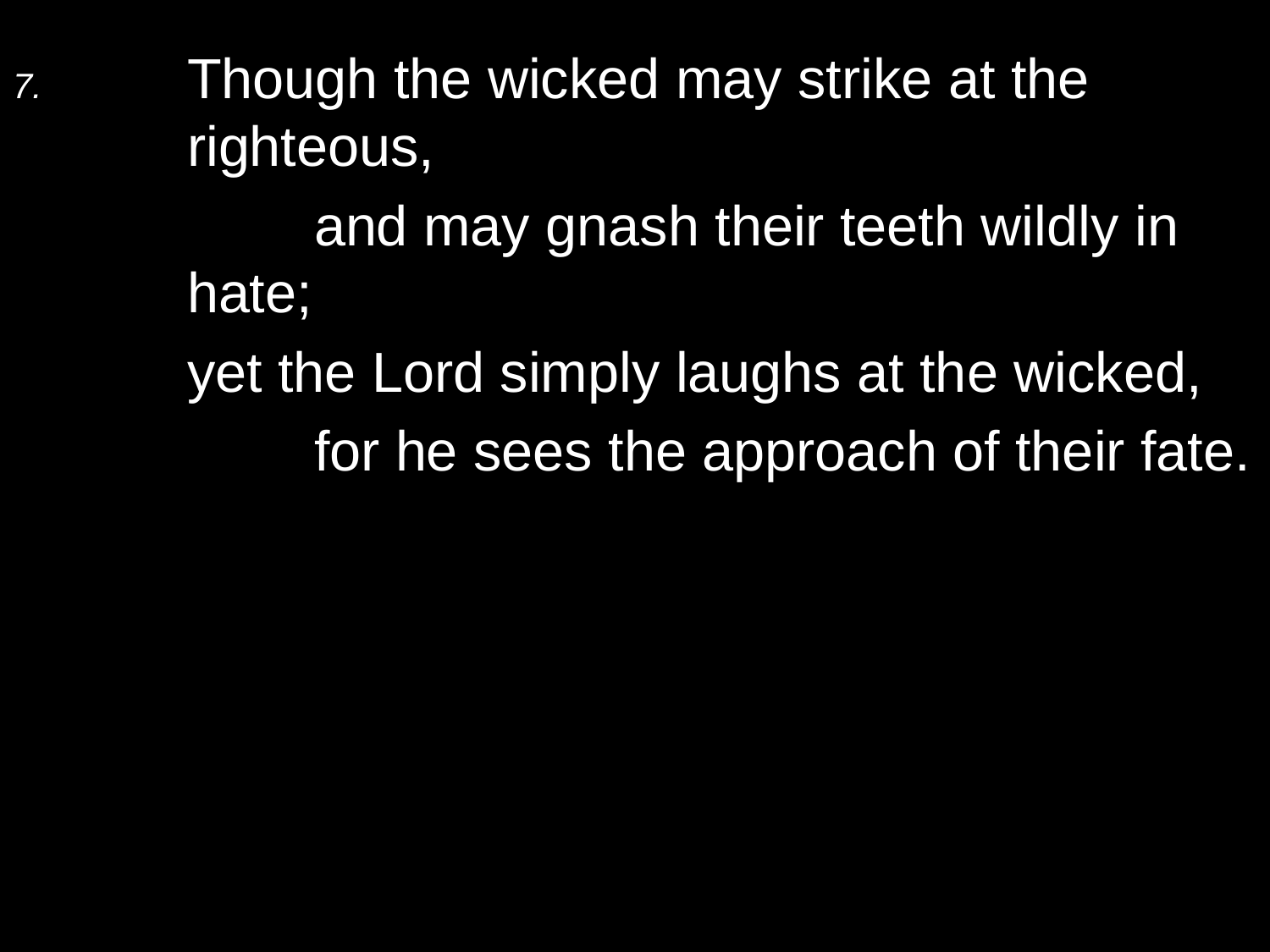

7.	Though the wicked may strike at the righteous,
		and may gnash their teeth wildly in hate;
	yet the Lord simply laughs at the wicked,
		for he sees the approach of their fate.